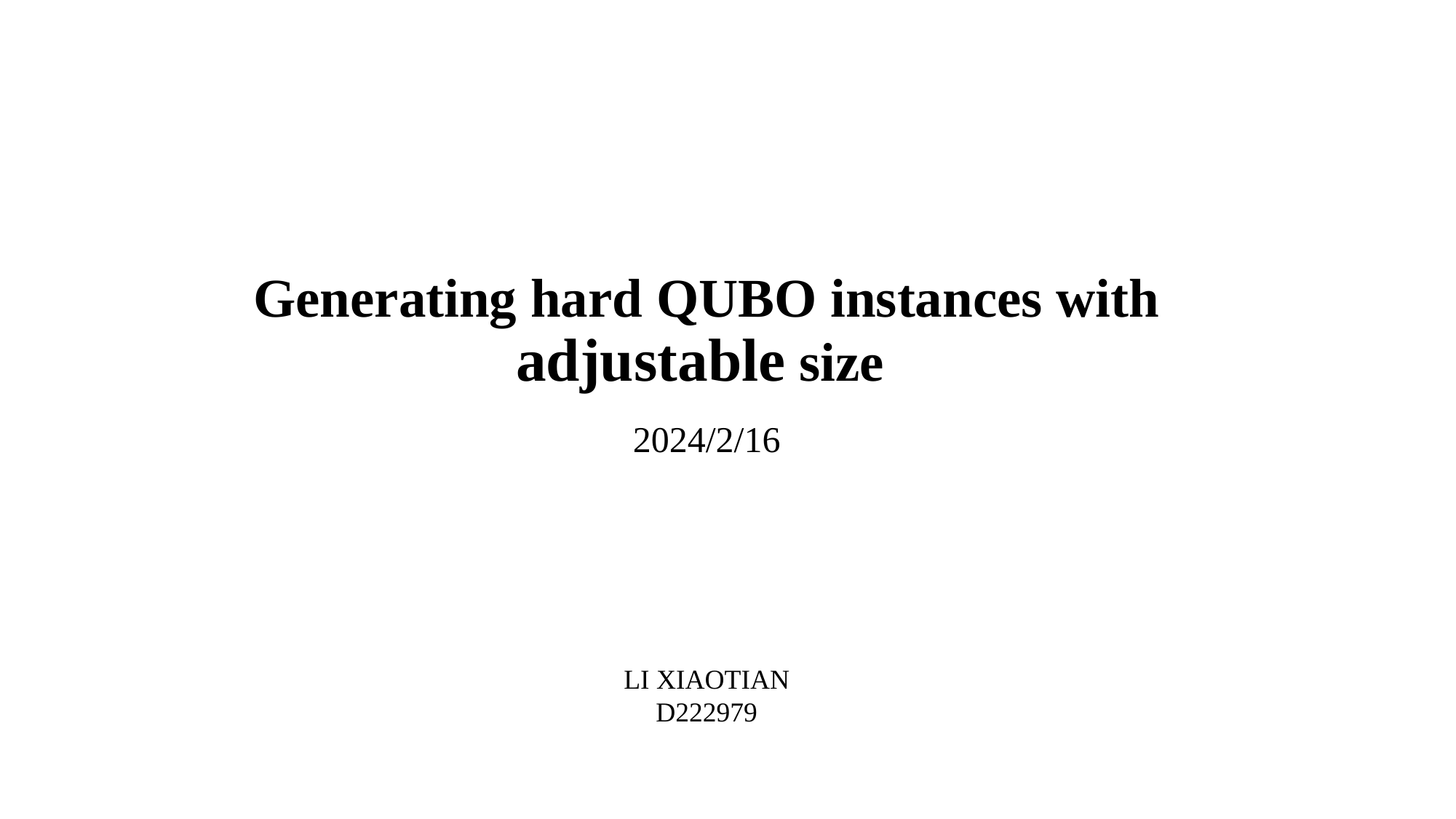

# Generating hard QUBO instances with adjustable size
2024/2/16
LI XIAOTIAN
D222979